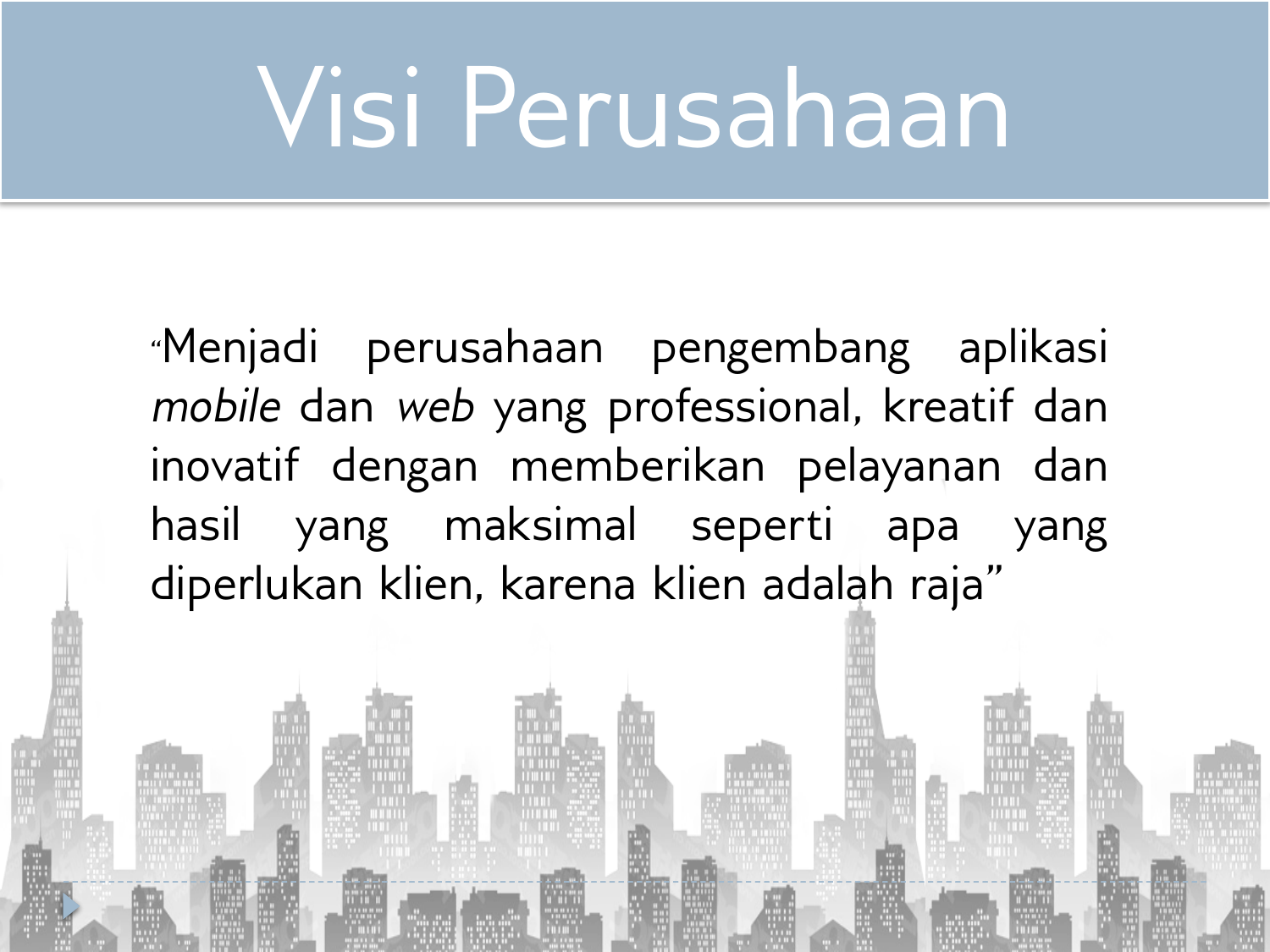

Visi Perusahaan
“Menjadi perusahaan pengembang aplikasi mobile dan web yang professional, kreatif dan inovatif dengan memberikan pelayanan dan hasil yang maksimal seperti apa yang diperlukan klien, karena klien adalah raja”